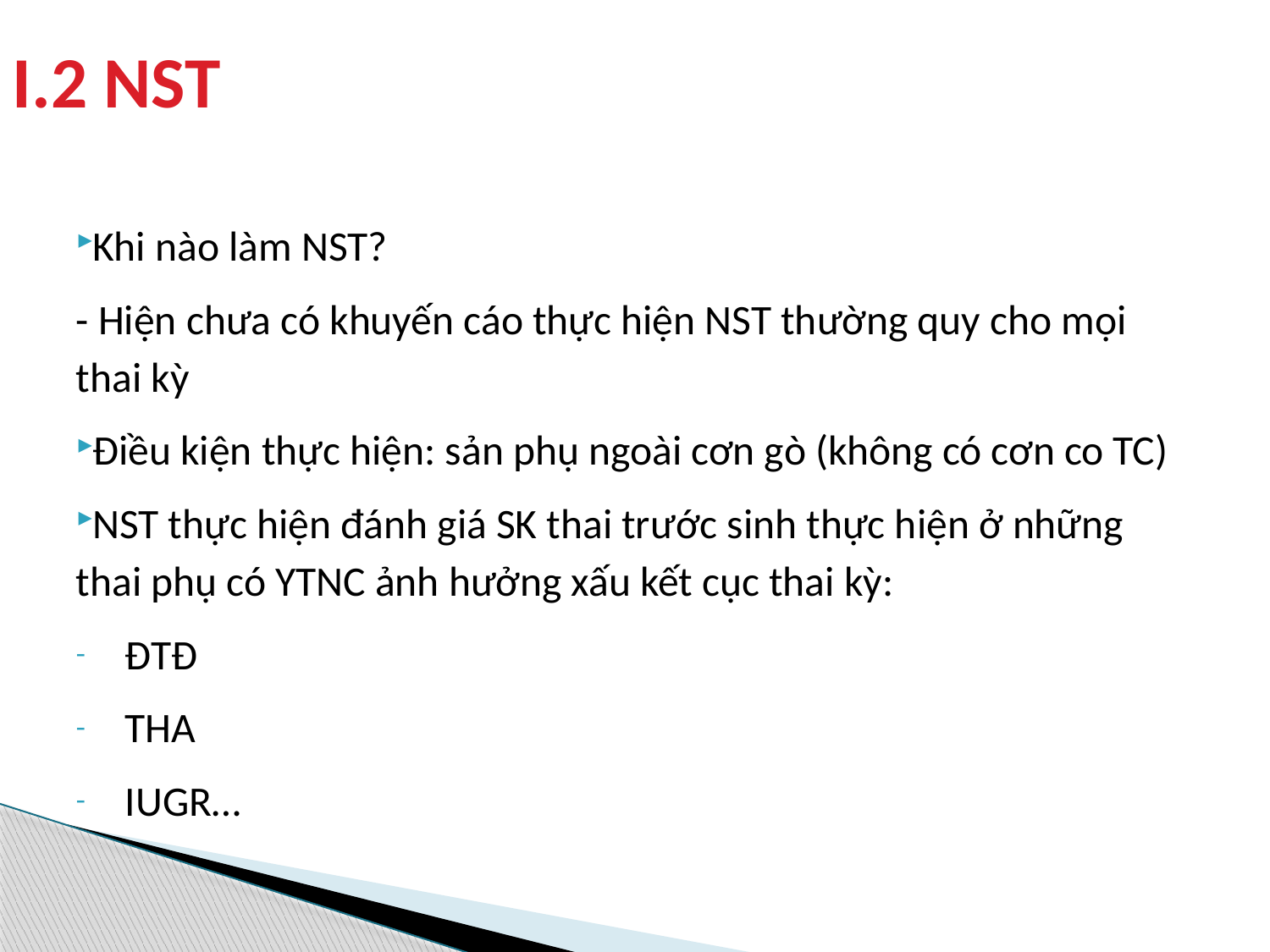

# I.2 NST
Khi nào làm NST?
- Hiện chưa có khuyến cáo thực hiện NST thường quy cho mọi thai kỳ
Điều kiện thực hiện: sản phụ ngoài cơn gò (không có cơn co TC)
NST thực hiện đánh giá SK thai trước sinh thực hiện ở những thai phụ có YTNC ảnh hưởng xấu kết cục thai kỳ:
ĐTĐ
THA
IUGR…